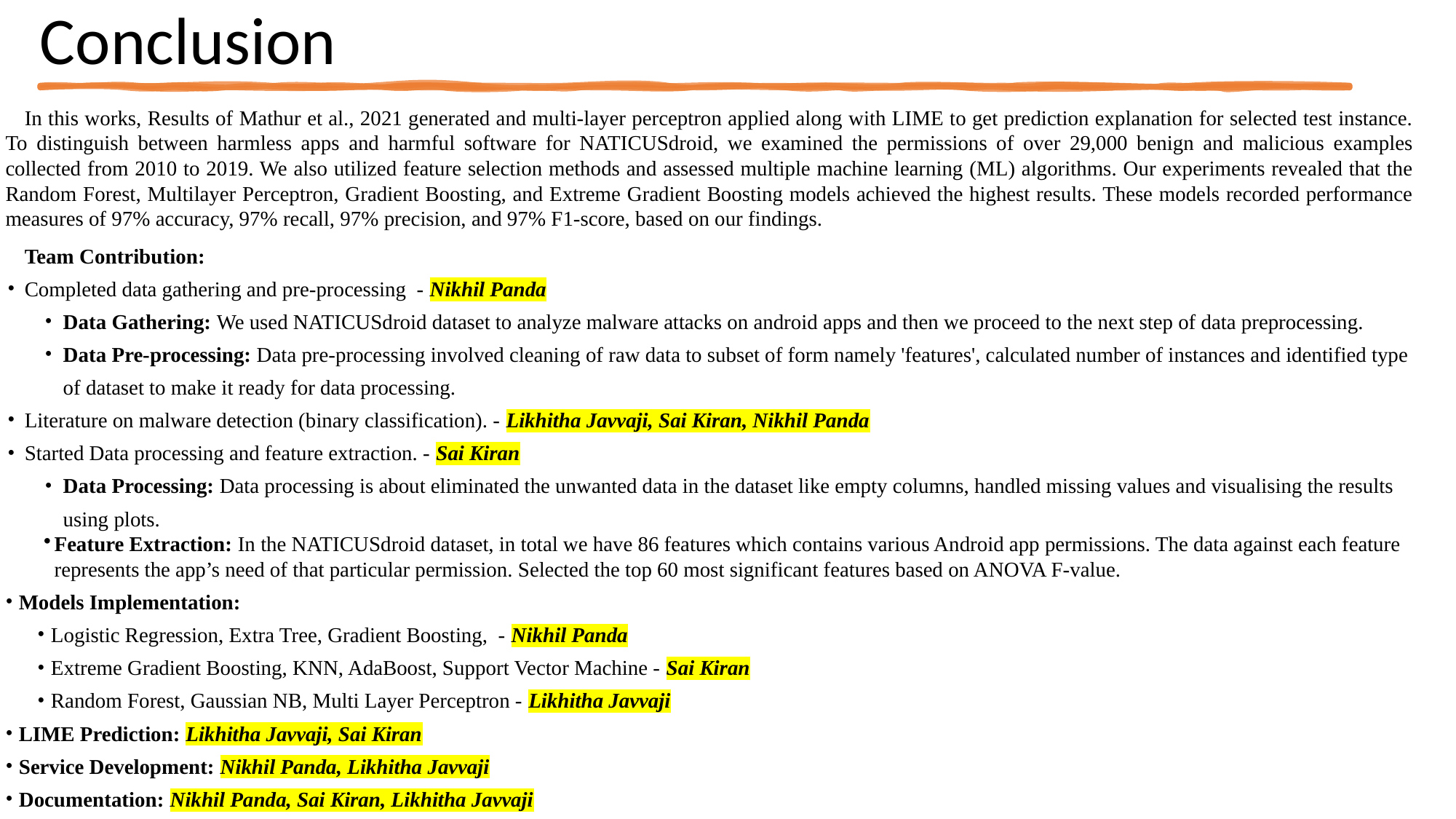

# Conclusion

In this works, Results of Mathur et al., 2021 generated and multi-layer perceptron applied along with LIME to get prediction explanation for selected test instance. To distinguish between harmless apps and harmful software for NATICUSdroid, we examined the permissions of over 29,000 benign and malicious examples collected from 2010 to 2019. We also utilized feature selection methods and assessed multiple machine learning (ML) algorithms. Our experiments revealed that the Random Forest, Multilayer Perceptron, Gradient Boosting, and Extreme Gradient Boosting models achieved the highest results. These models recorded performance measures of 97% accuracy, 97% recall, 97% precision, and 97% F1-score, based on our findings.
Team Contribution:
Completed data gathering and pre-processing  - Nikhil Panda
Data Gathering: We used NATICUSdroid dataset to analyze malware attacks on android apps and then we proceed to the next step of data preprocessing.
Data Pre-processing: Data pre-processing involved cleaning of raw data to subset of form namely 'features', calculated number of instances and identified type of dataset to make it ready for data processing.
Literature on malware detection (binary classification). - Likhitha Javvaji, Sai Kiran, Nikhil Panda
Started Data processing and feature extraction. - Sai Kiran
Data Processing: Data processing is about eliminated the unwanted data in the dataset like empty columns, handled missing values and visualising the results using plots.
Feature Extraction: In the NATICUSdroid dataset, in total we have 86 features which contains various Android app permissions. The data against each feature represents the app’s need of that particular permission. Selected the top 60 most significant features based on ANOVA F-value.
Models Implementation:
Logistic Regression, Extra Tree, Gradient Boosting,  - Nikhil Panda
Extreme Gradient Boosting, KNN, AdaBoost, Support Vector Machine - Sai Kiran
Random Forest, Gaussian NB, Multi Layer Perceptron - Likhitha Javvaji
LIME Prediction: Likhitha Javvaji, Sai Kiran
Service Development: Nikhil Panda, Likhitha Javvaji
Documentation: Nikhil Panda, Sai Kiran, Likhitha Javvaji